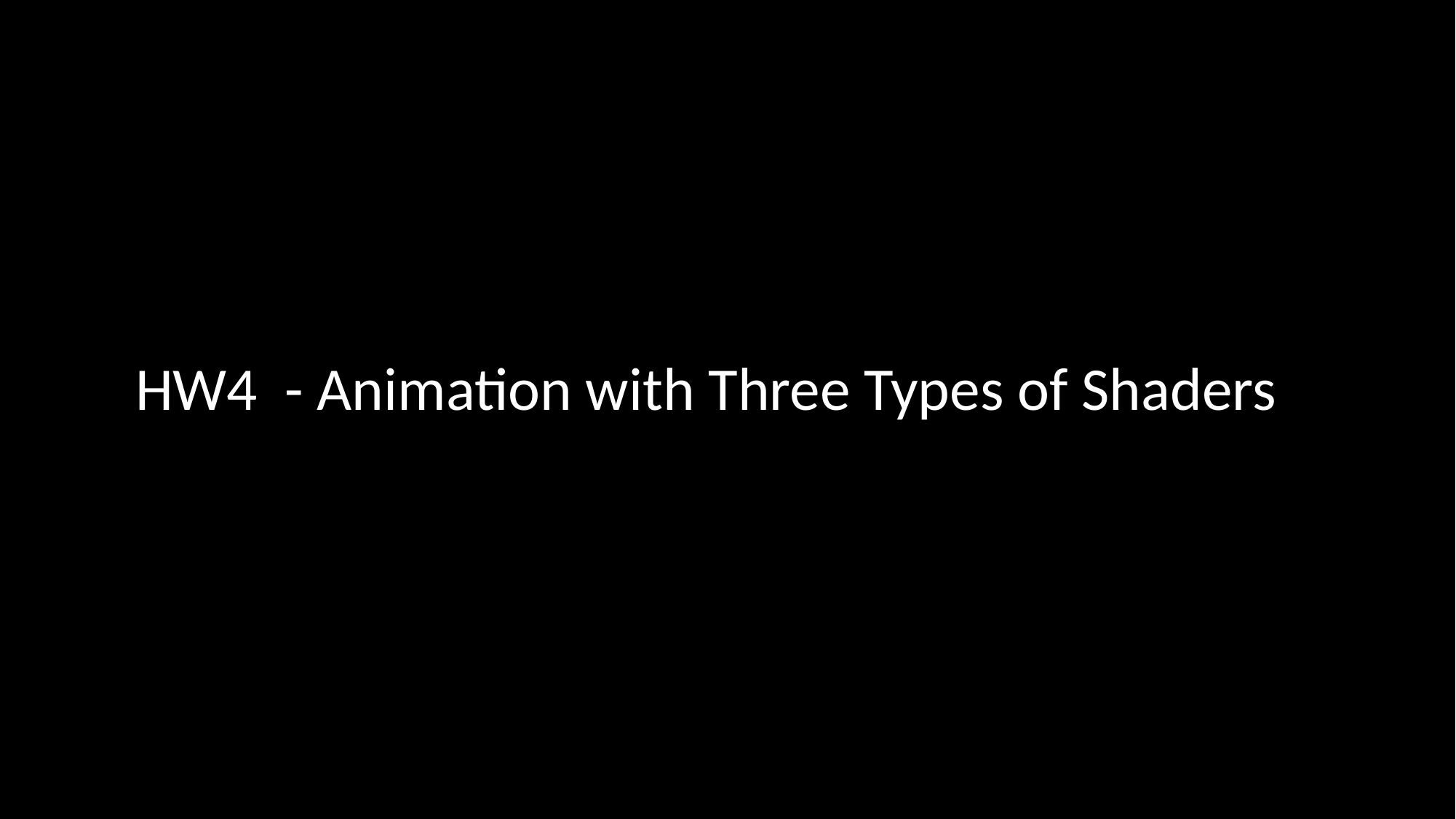

# HW4  - Animation with Three Types of Shaders